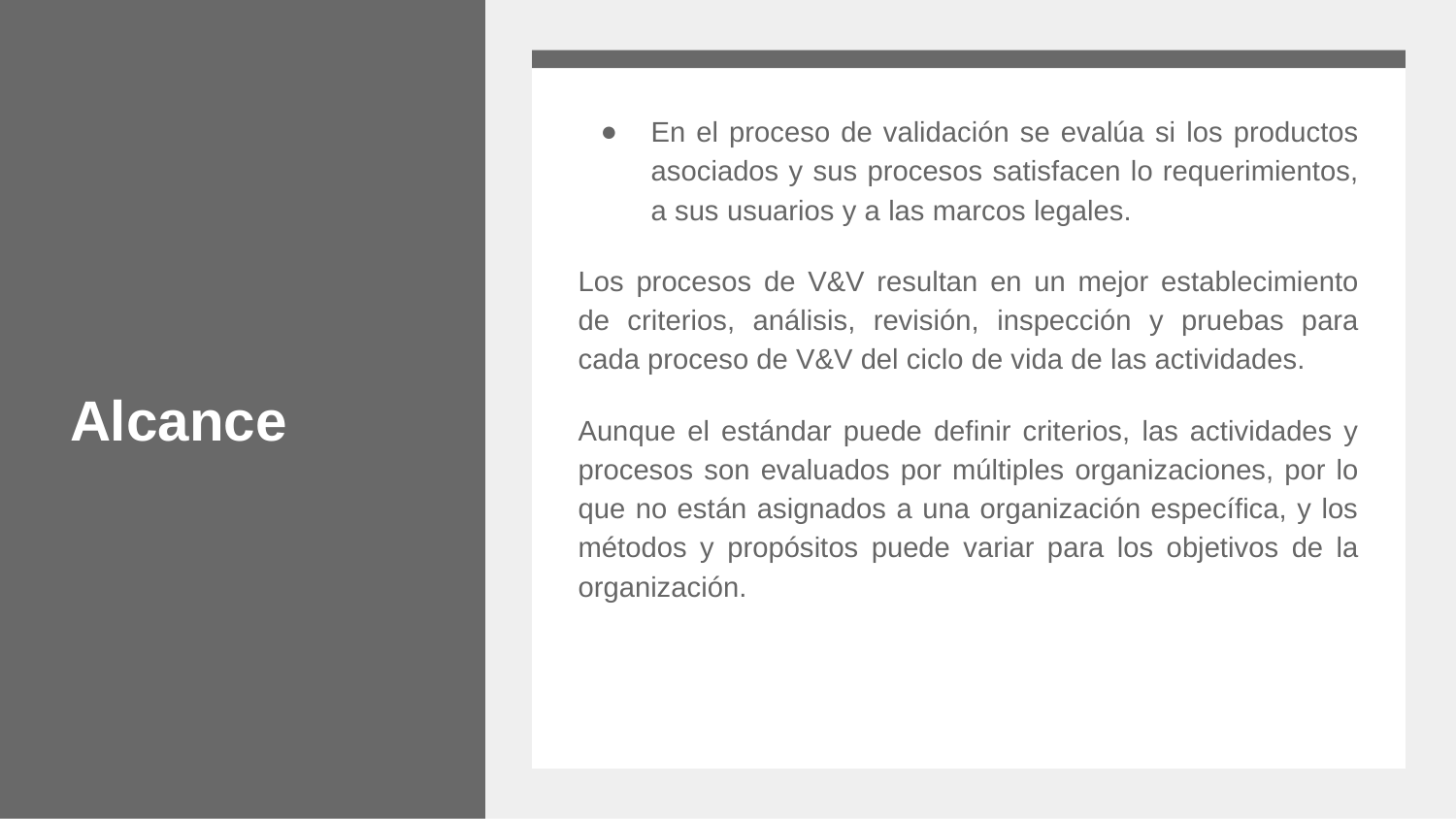

# Alcance
En el proceso de validación se evalúa si los productos asociados y sus procesos satisfacen lo requerimientos, a sus usuarios y a las marcos legales.
Los procesos de V&V resultan en un mejor establecimiento de criterios, análisis, revisión, inspección y pruebas para cada proceso de V&V del ciclo de vida de las actividades.
Aunque el estándar puede definir criterios, las actividades y procesos son evaluados por múltiples organizaciones, por lo que no están asignados a una organización específica, y los métodos y propósitos puede variar para los objetivos de la organización.